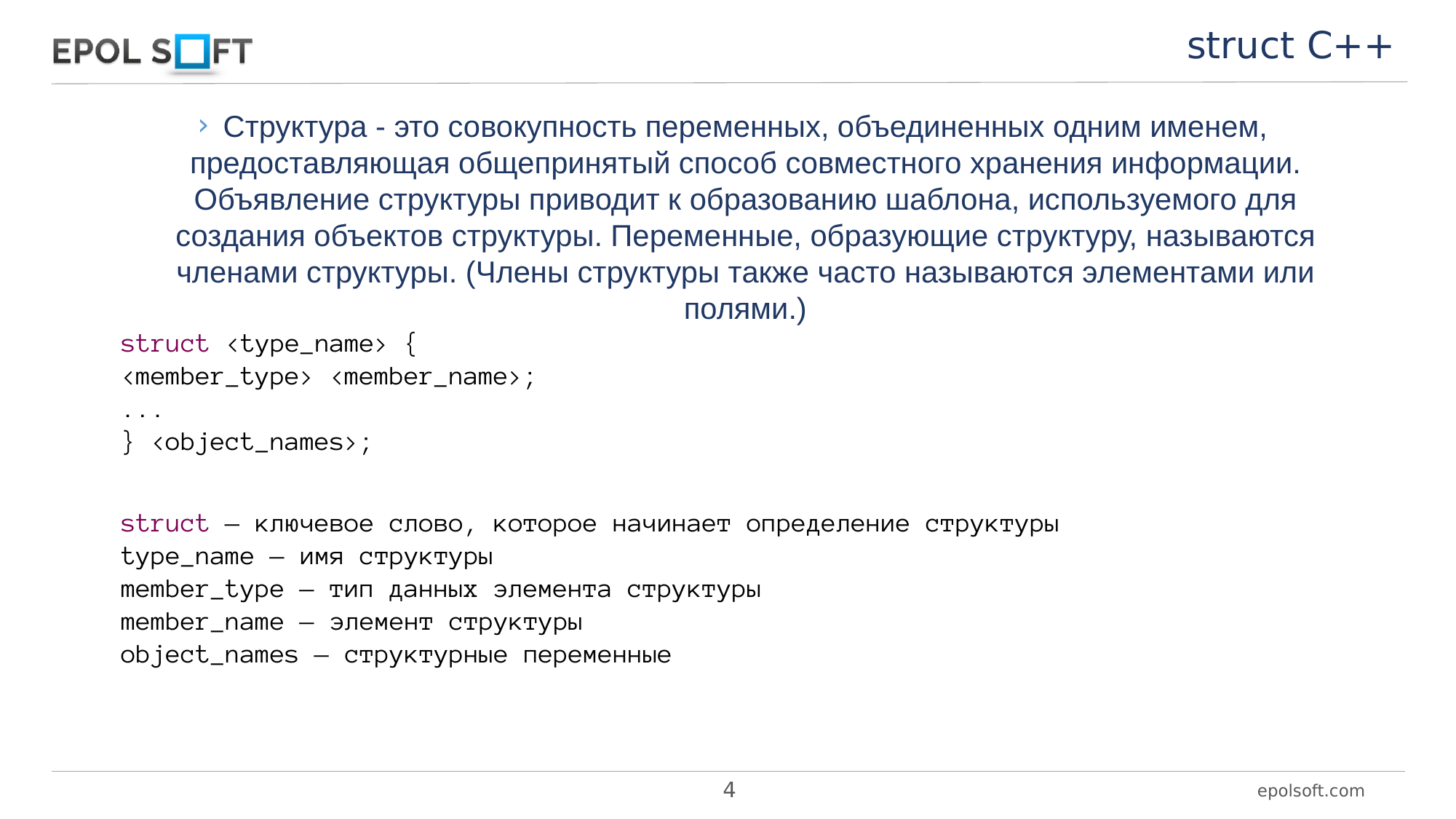

struct С++

Структура - это совокупность переменных, объединенных одним именем, предоставляющая общепринятый способ совместного хранения информации. Объявление структуры приводит к образованию шаблона, используемого для создания объектов структуры. Переменные, образующие структуру, называются членами структуры. (Члены структуры также часто называются элементами или полями.)

struct <type_name> {
<member_type> <member_name>;
...
} <object_names>;
struct — ключевое слово, которое начинает определение структуры
type_name — имя структуры
member_type — тип данных элемента структуры
member_name — элемент структуры
object_names — структурные переменные
4